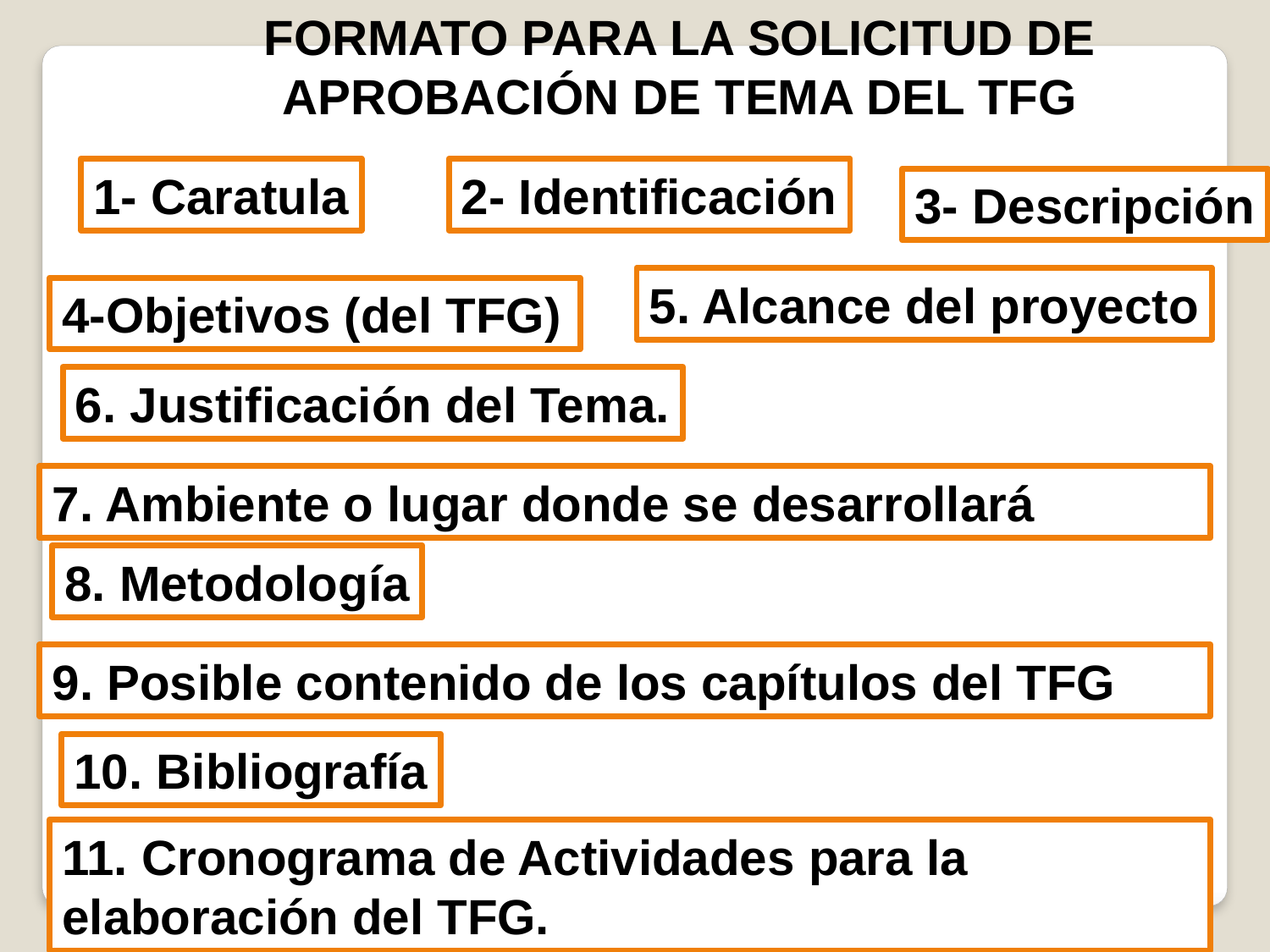

FORMATO PARA LA SOLICITUD DE APROBACIÓN DE TEMA DEL TFG
1- Caratula
2- Identificación
3- Descripción
5. Alcance del proyecto
4-Objetivos (del TFG)
6. Justificación del Tema.
7. Ambiente o lugar donde se desarrollará
8. Metodología
9. Posible contenido de los capítulos del TFG
10. Bibliografía
11. Cronograma de Actividades para la elaboración del TFG.